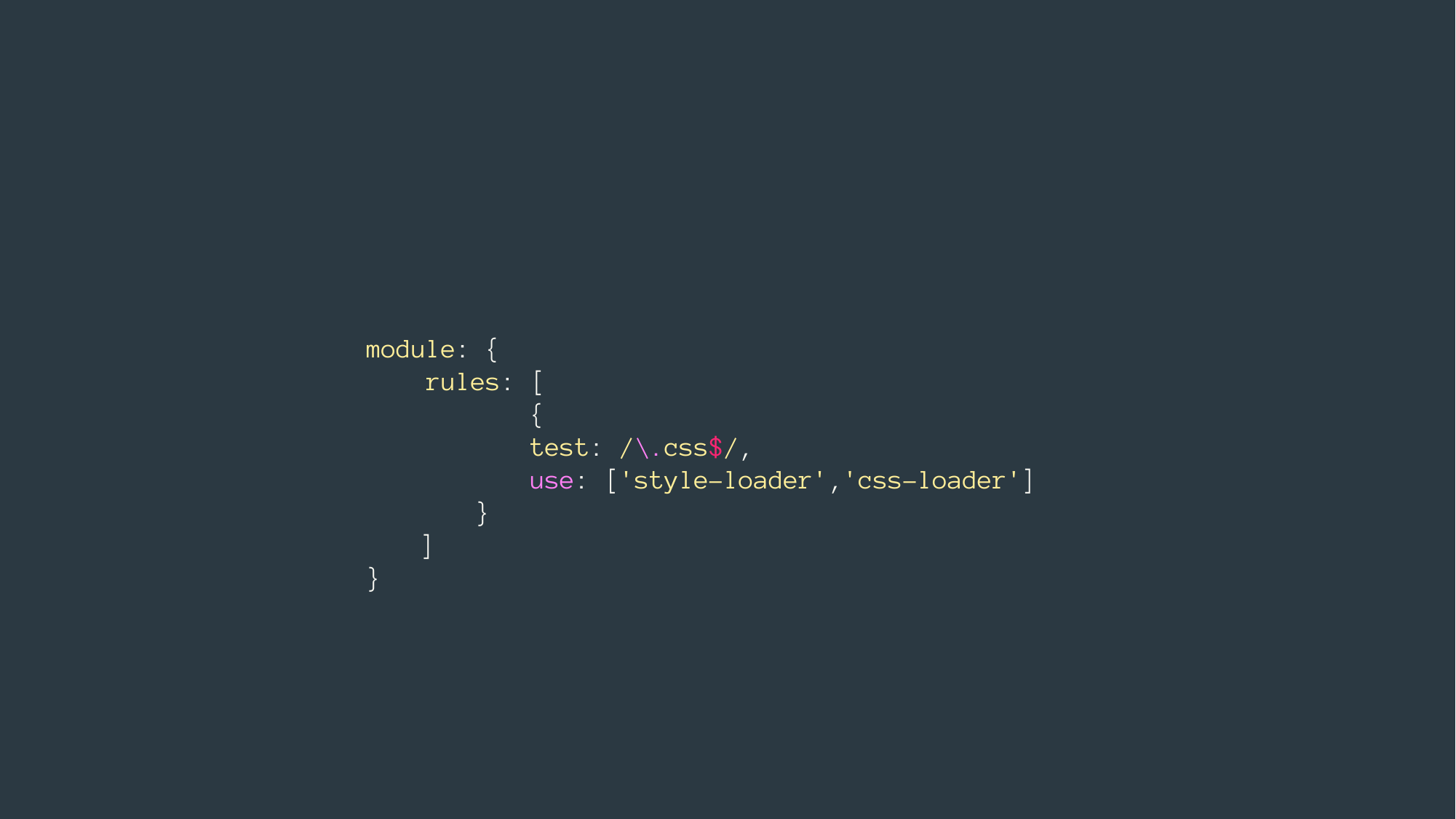

module: {
    rules: [
	{
test: /\.css$/,
use: ['style-loader','css-loader']
}
]
}